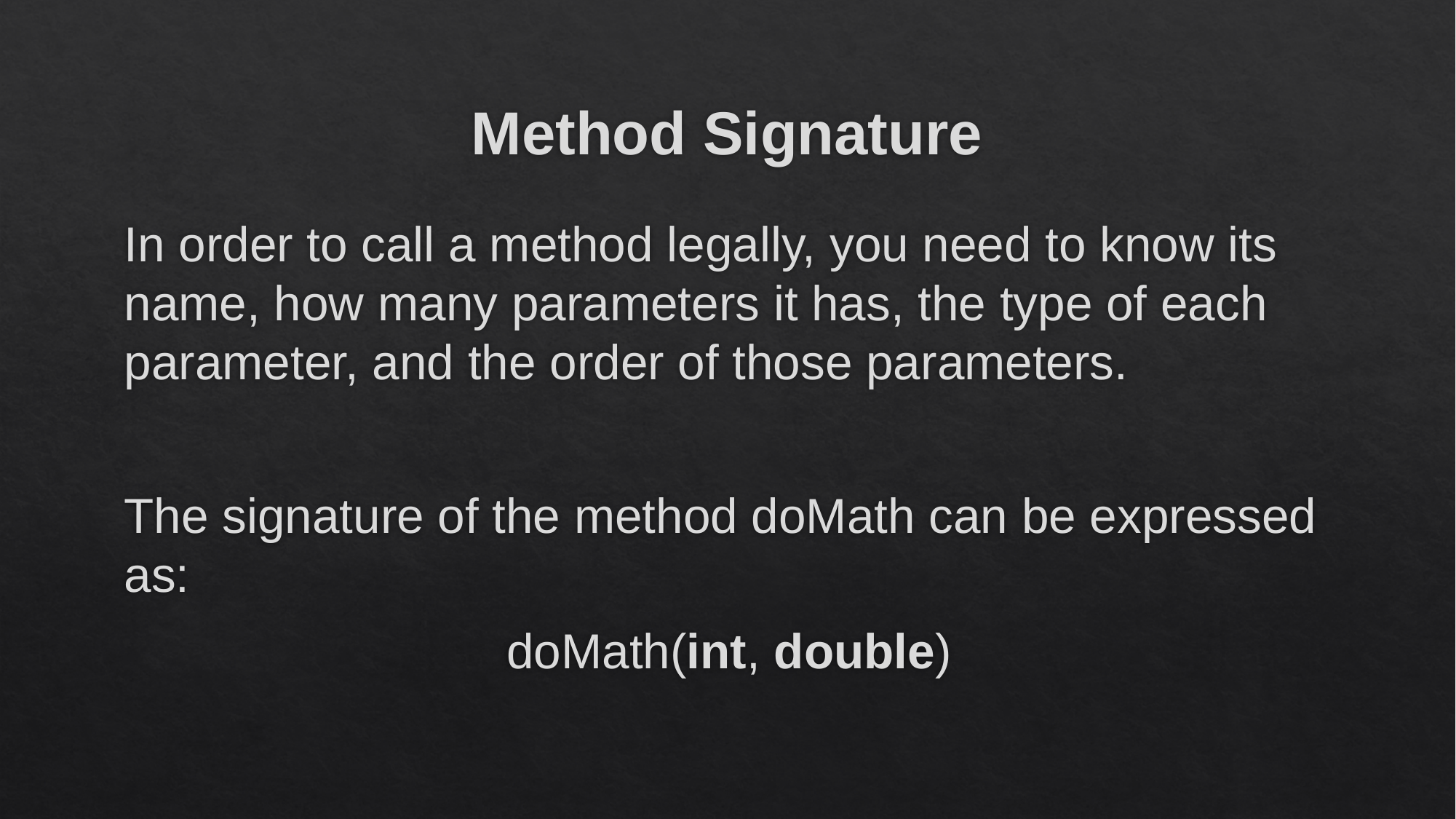

# Method Signature
In order to call a method legally, you need to know its name, how many parameters it has, the type of each parameter, and the order of those parameters.

The signature of the method doMath can be expressed as:
doMath(int, double)